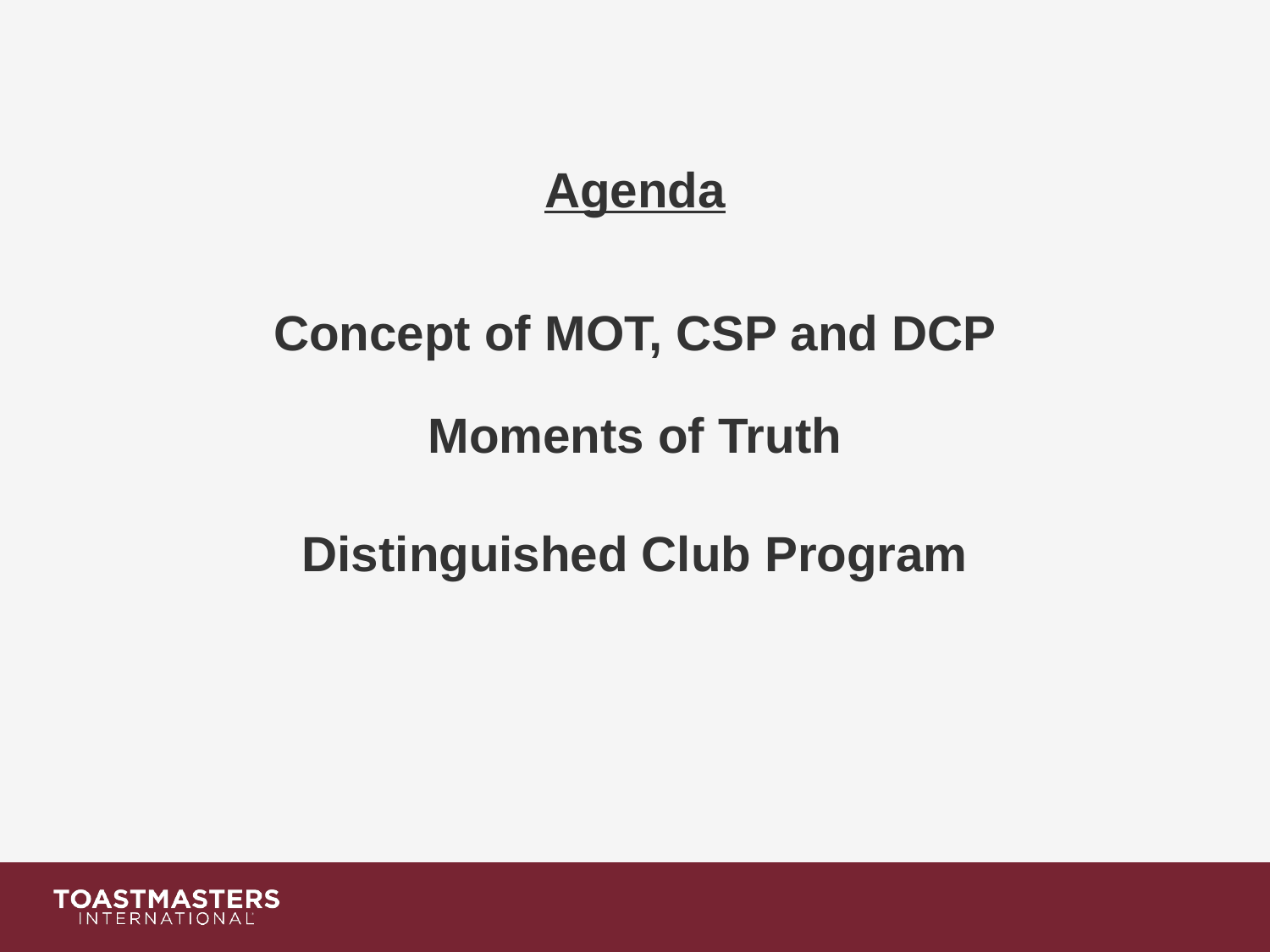

Agenda
Concept of MOT, CSP and DCP
Moments of Truth

Distinguished Club Program